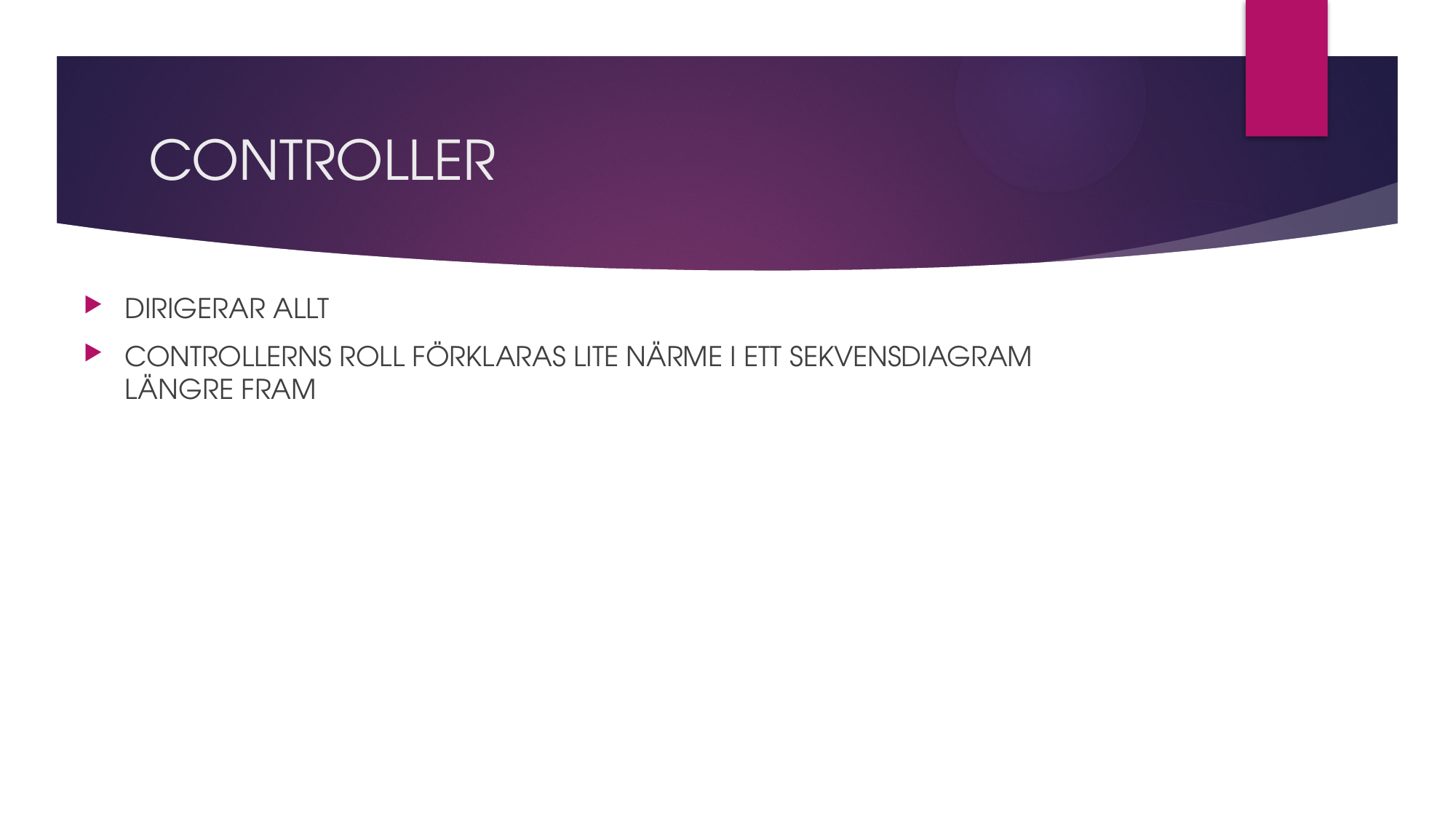

# CONTROLLER
DIRIGERAR ALLT
CONTROLLERNS ROLL FÖRKLARAS LITE NÄRME I ETT SEKVENSDIAGRAM LÄNGRE FRAM